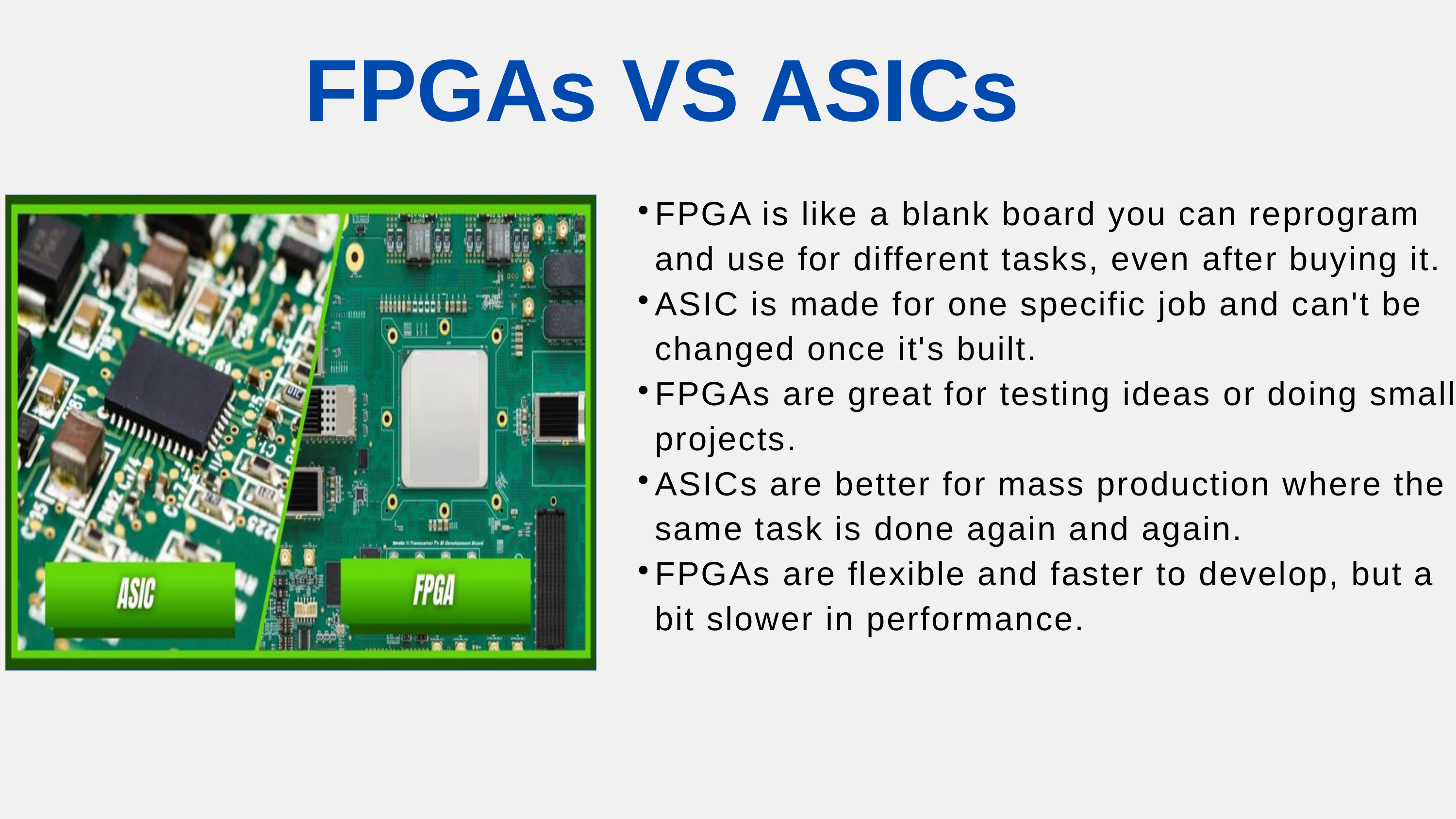

FPGAs VS ASICs
FPGA is like a blank board you can reprogram and use for different tasks, even after buying it.
ASIC is made for one specific job and can't be changed once it's built.
FPGAs are great for testing ideas or doing small projects.
ASICs are better for mass production where the same task is done again and again.
FPGAs are flexible and faster to develop, but a bit slower in performance.